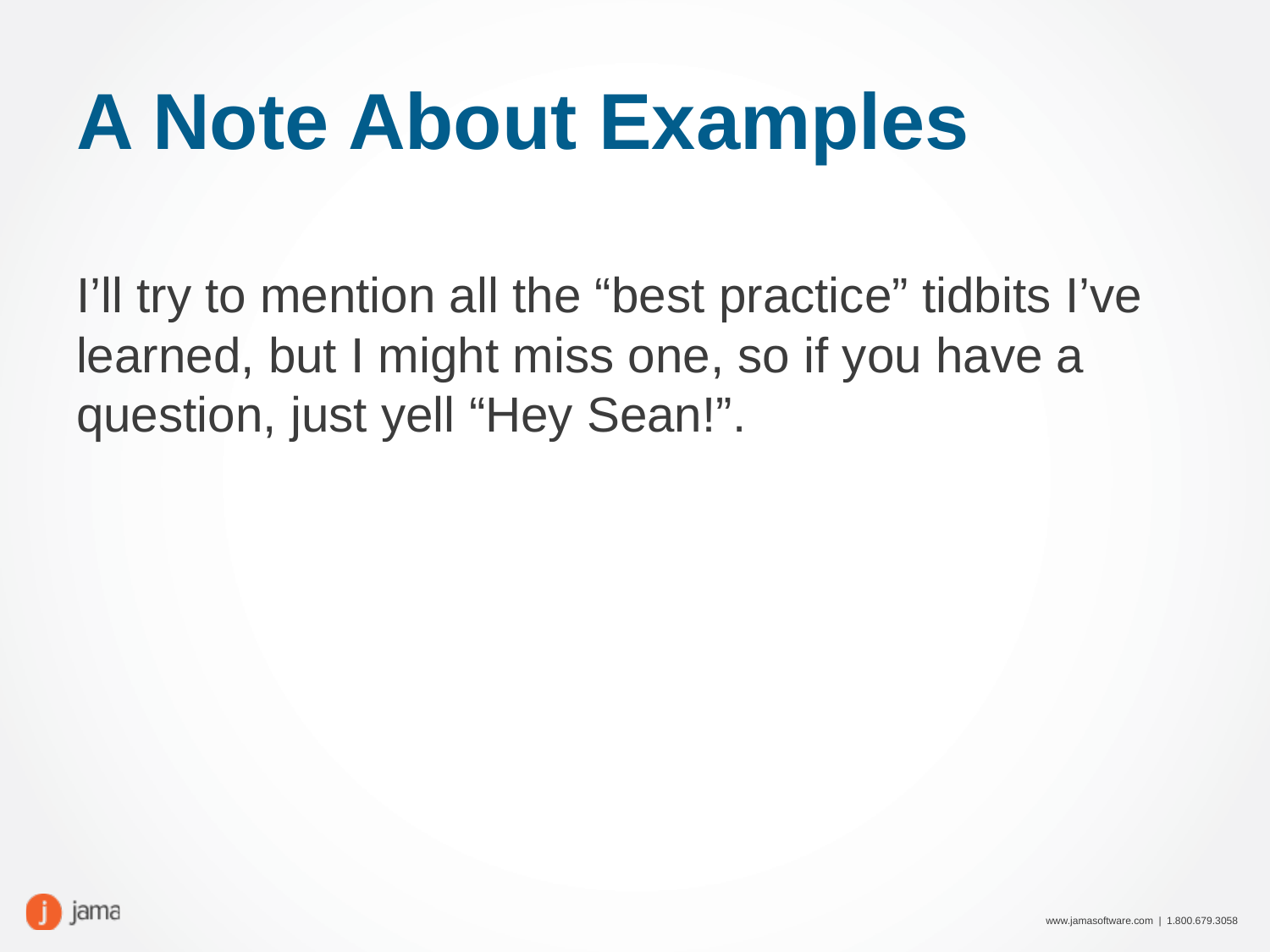

# A Note About Examples

I’ll try to mention all the “best practice” tidbits I’ve learned, but I might miss one, so if you have a question, just yell “Hey Sean!”.